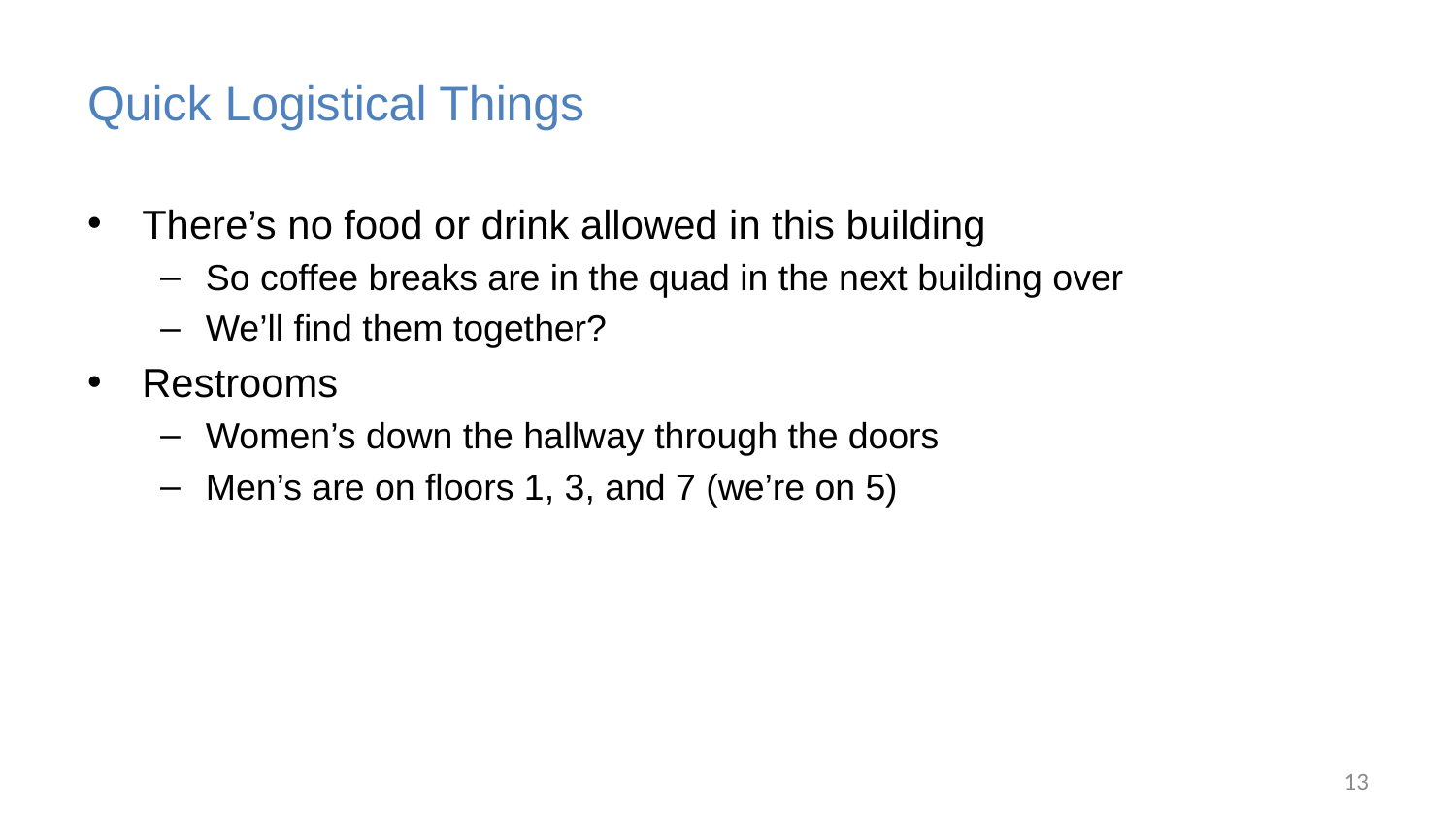

# Quick Logistical Things
There’s no food or drink allowed in this building
So coffee breaks are in the quad in the next building over
We’ll find them together?
Restrooms
Women’s down the hallway through the doors
Men’s are on floors 1, 3, and 7 (we’re on 5)
13